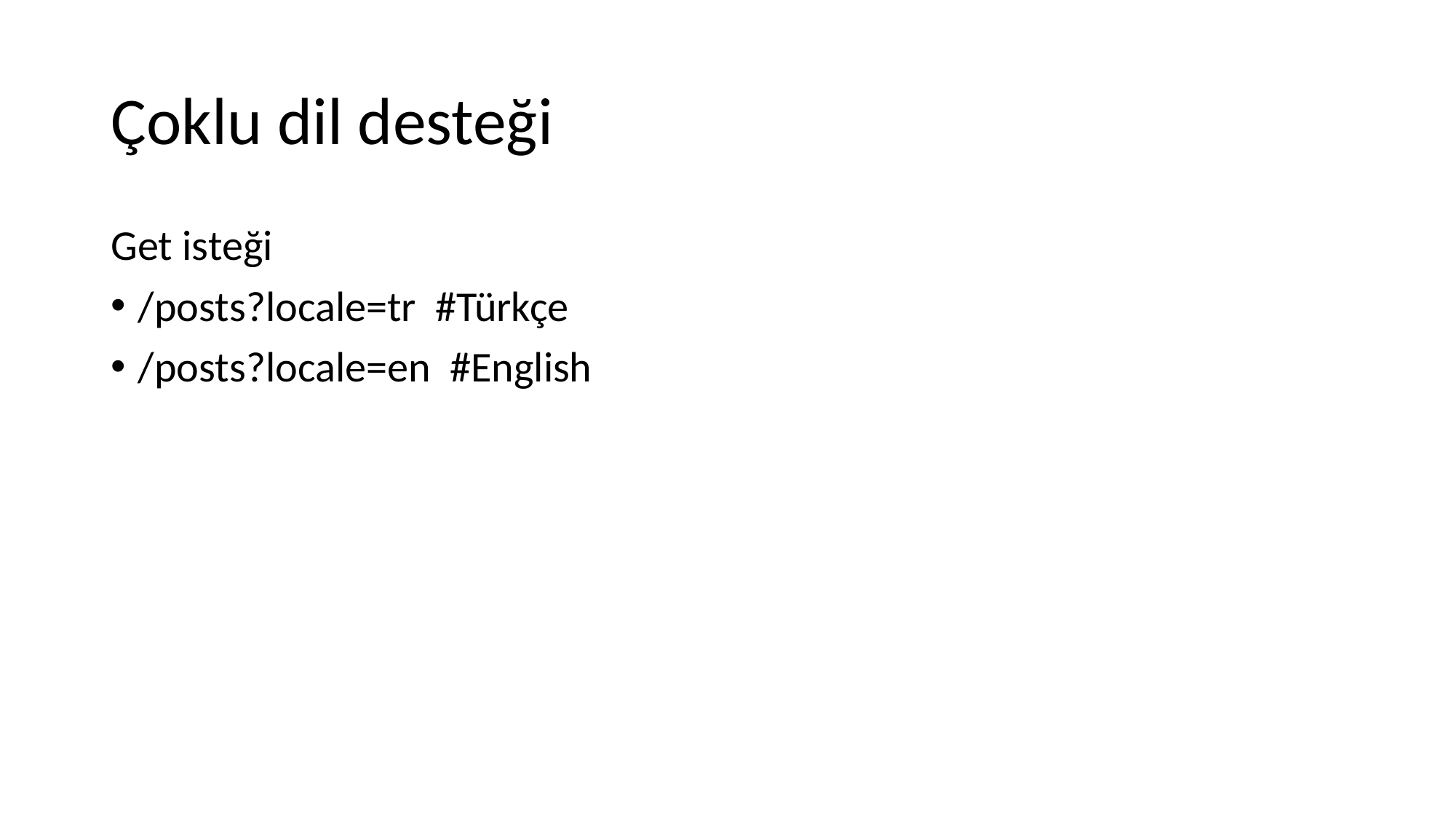

# Çoklu dil desteği
Get isteği
/posts?locale=tr  #Türkçe
/posts?locale=en  #English